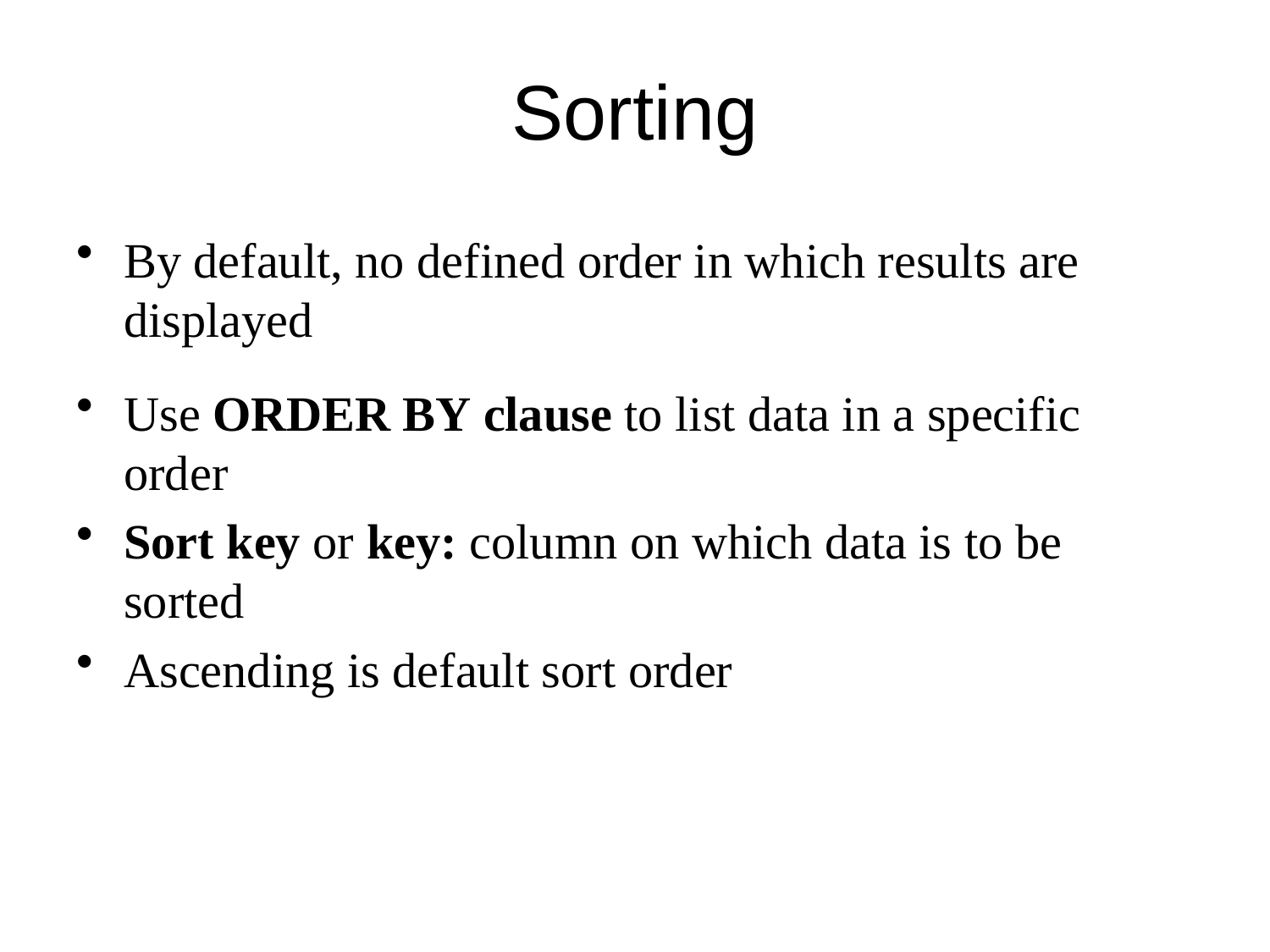

# Sorting
By default, no defined order in which results are displayed
Use ORDER BY clause to list data in a specific order
Sort key or key: column on which data is to be sorted
Ascending is default sort order